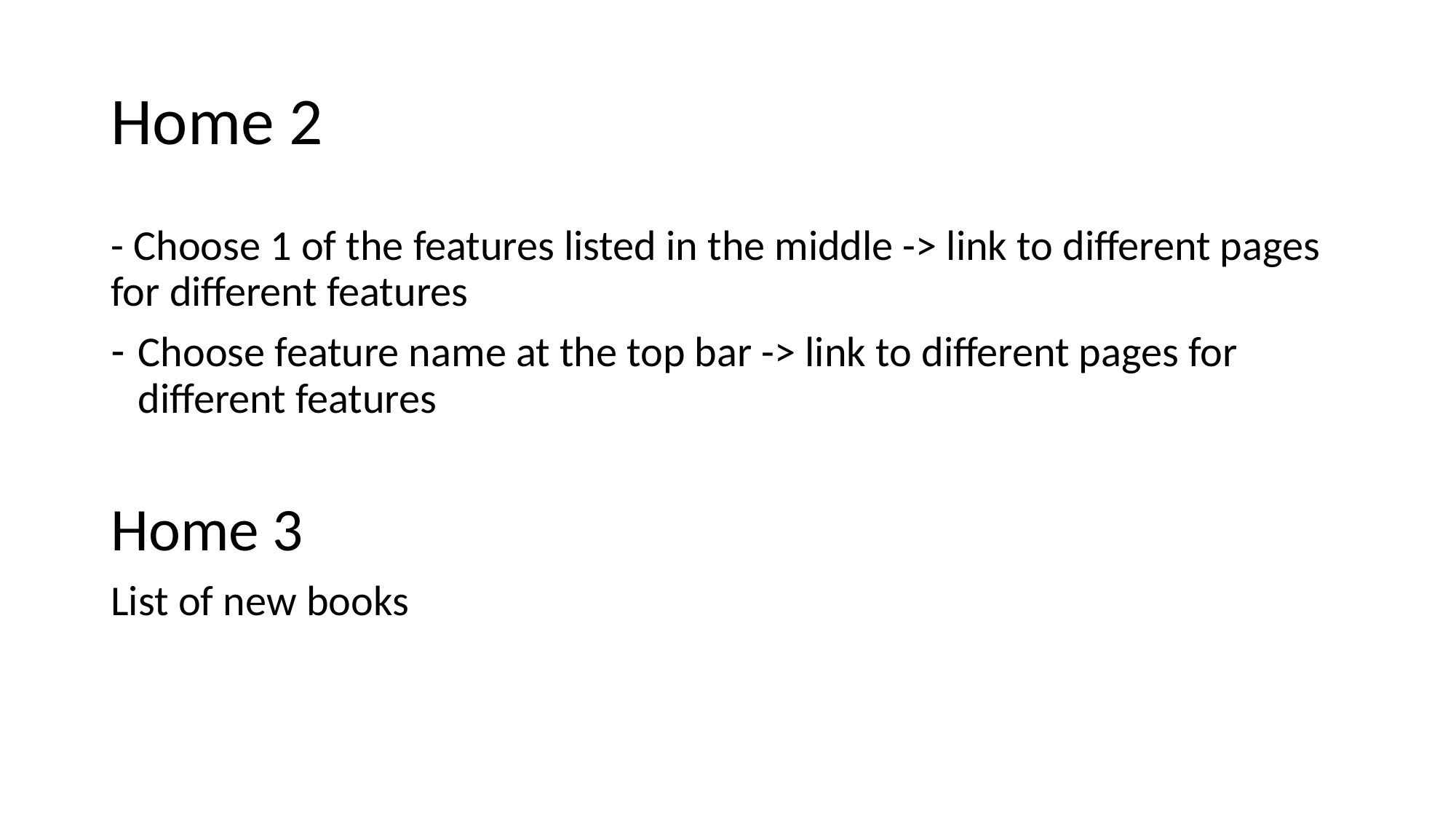

# Home 2
- Choose 1 of the features listed in the middle -> link to different pages for different features
Choose feature name at the top bar -> link to different pages for different features

Home 3
List of new books